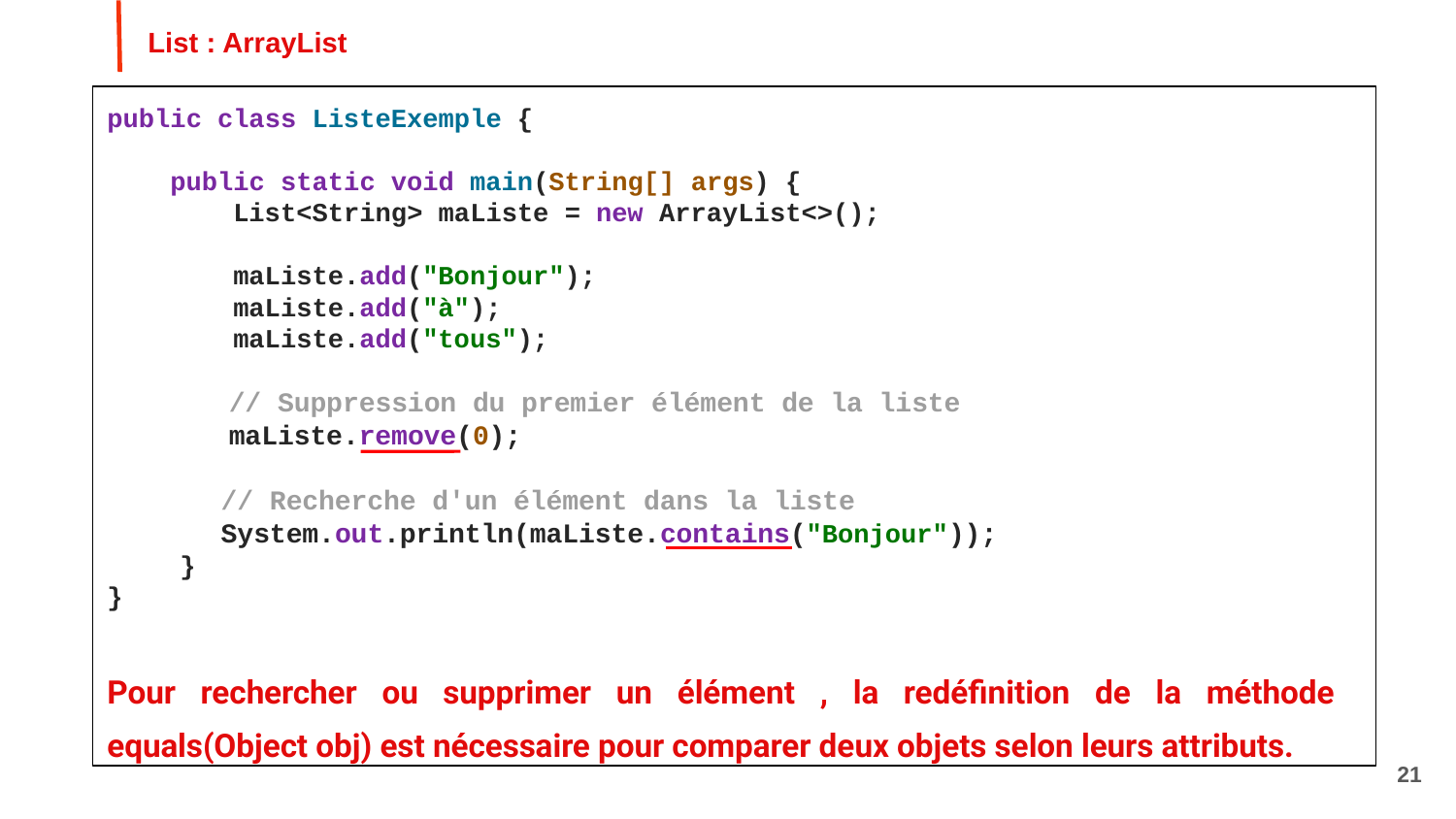

List : ArrayList
public class ListeExemple {

    public static void main(String[] args) {
        List<String> maListe = new ArrayList<>();

        maListe.add("Bonjour");
        maListe.add("à");
        maListe.add("tous");

   // Suppression du premier élément de la liste
   maListe.remove(0);

       // Recherche d'un élément dans la liste
       System.out.println(maListe.contains("Bonjour"));
}
}

Pour rechercher ou supprimer un élément , la redéfinition de la méthode  equals(Object obj) est nécessaire pour comparer deux objets selon leurs attributs.
21